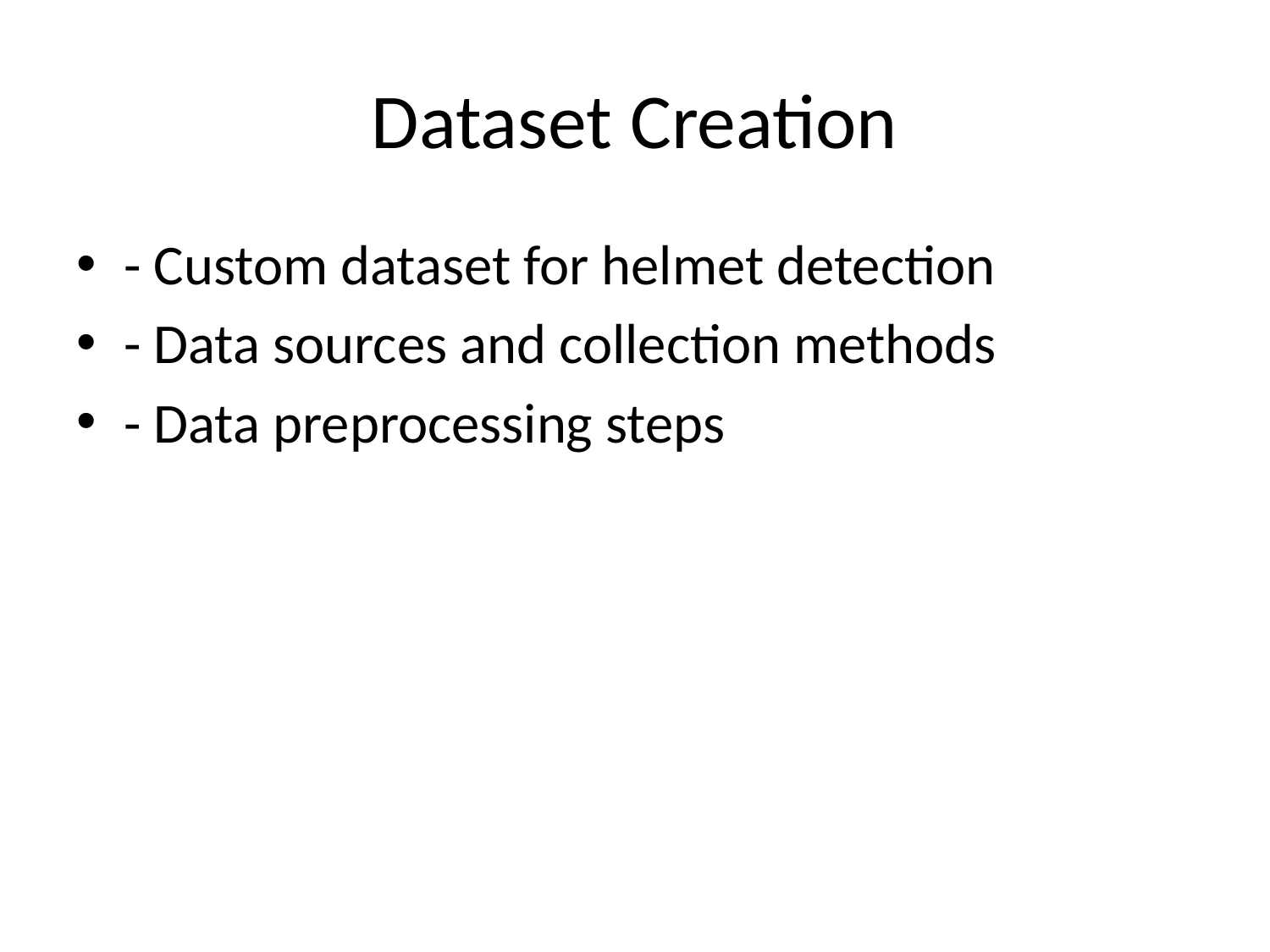

# Dataset Creation
- Custom dataset for helmet detection
- Data sources and collection methods
- Data preprocessing steps